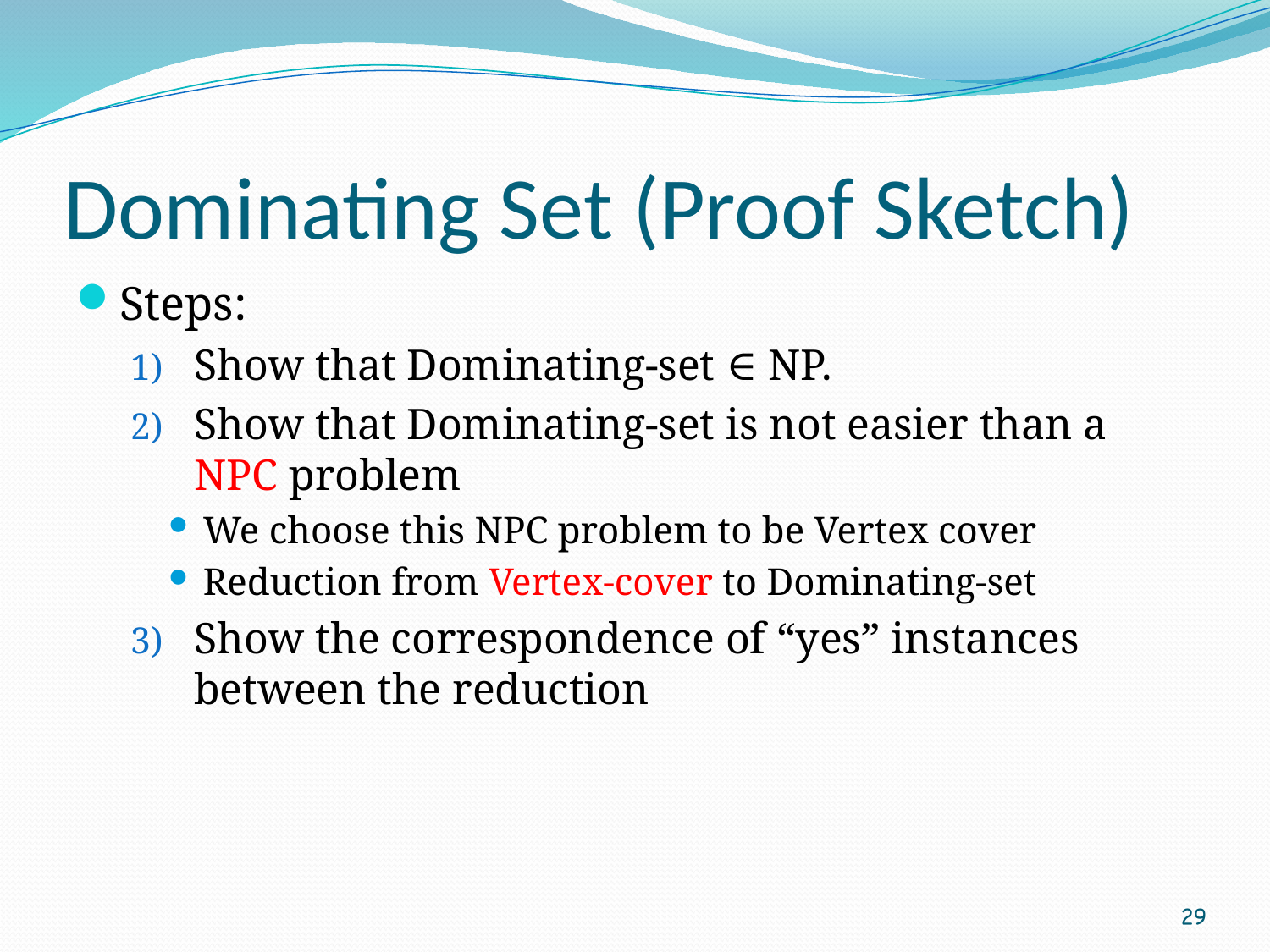

# Dominating Set (Proof Sketch)
Steps:
Show that Dominating-set ∈ NP.
Show that Dominating-set is not easier than a NPC problem
We choose this NPC problem to be Vertex cover
Reduction from Vertex-cover to Dominating-set
Show the correspondence of “yes” instances between the reduction
29